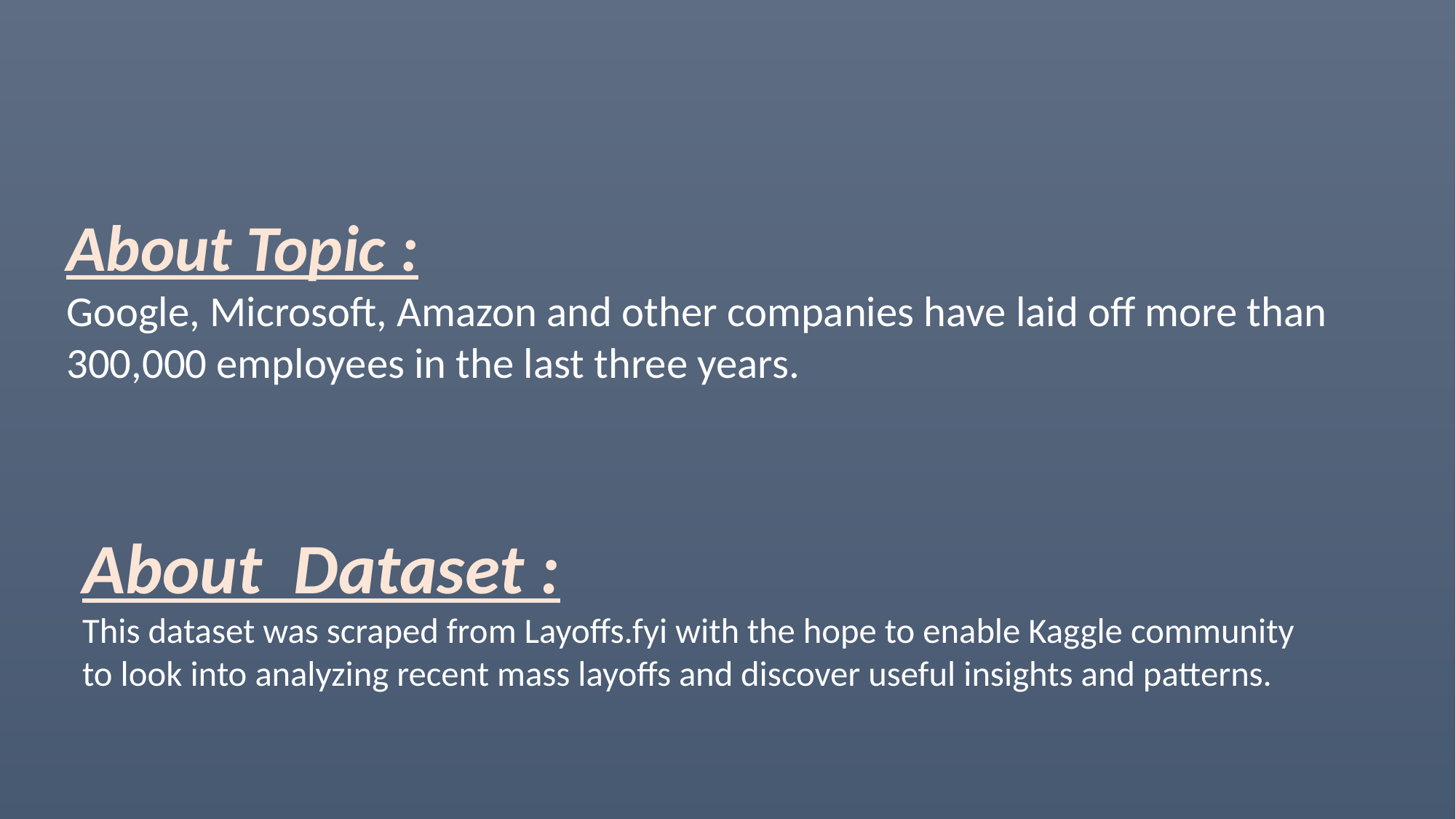

About Topic :
Google, Microsoft, Amazon and other companies have laid off more than 300,000 employees in the last three years.

About  Dataset :
This dataset was scraped from Layoffs.fyi with the hope to enable Kaggle community to look into analyzing recent mass layoffs and discover useful insights and patterns.